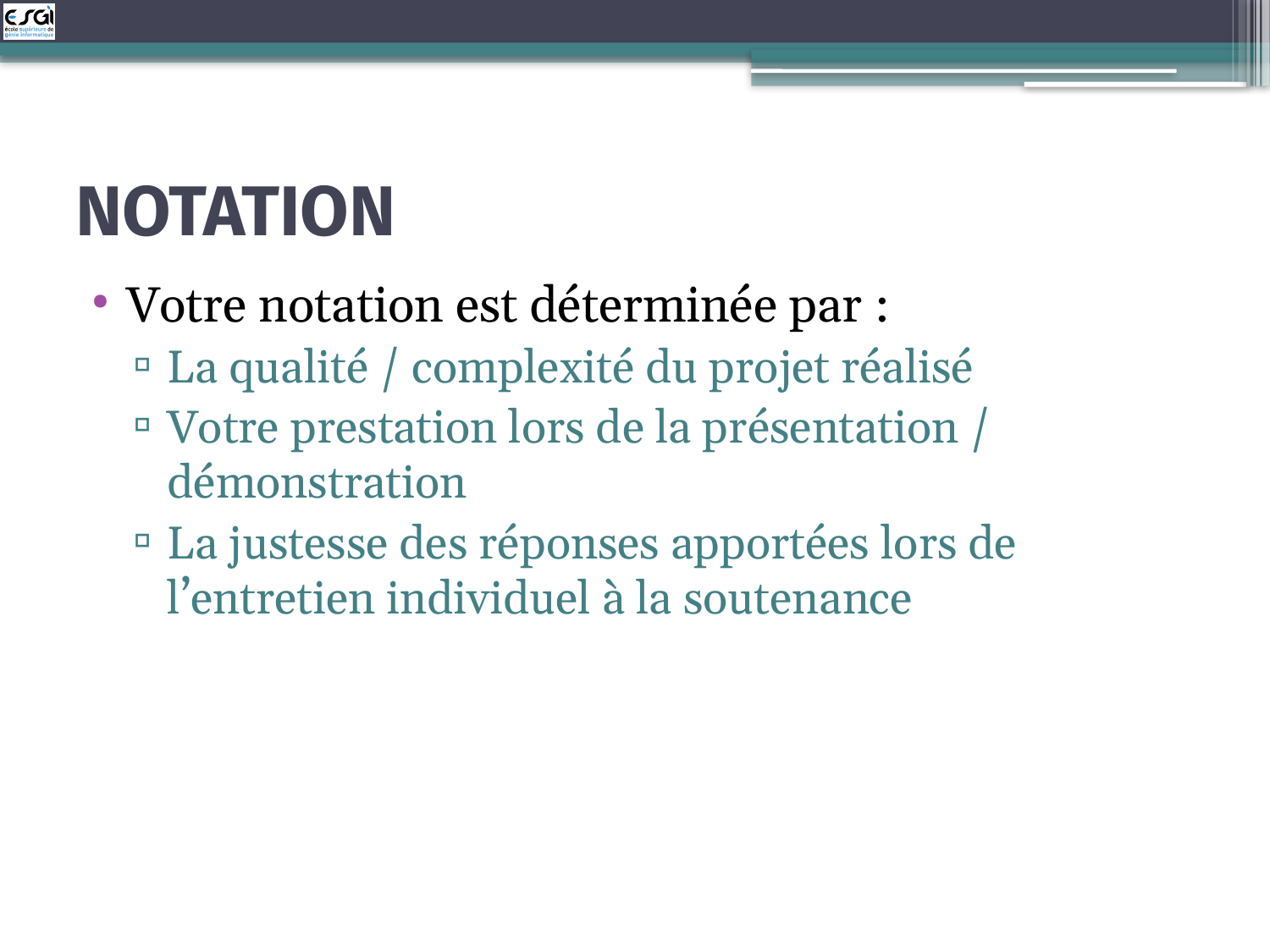

# Notation
Votre notation est déterminée par :
La qualité / complexité du projet réalisé
Votre prestation lors de la présentation / démonstration
La justesse des réponses apportées lors de l’entretien individuel à la soutenance